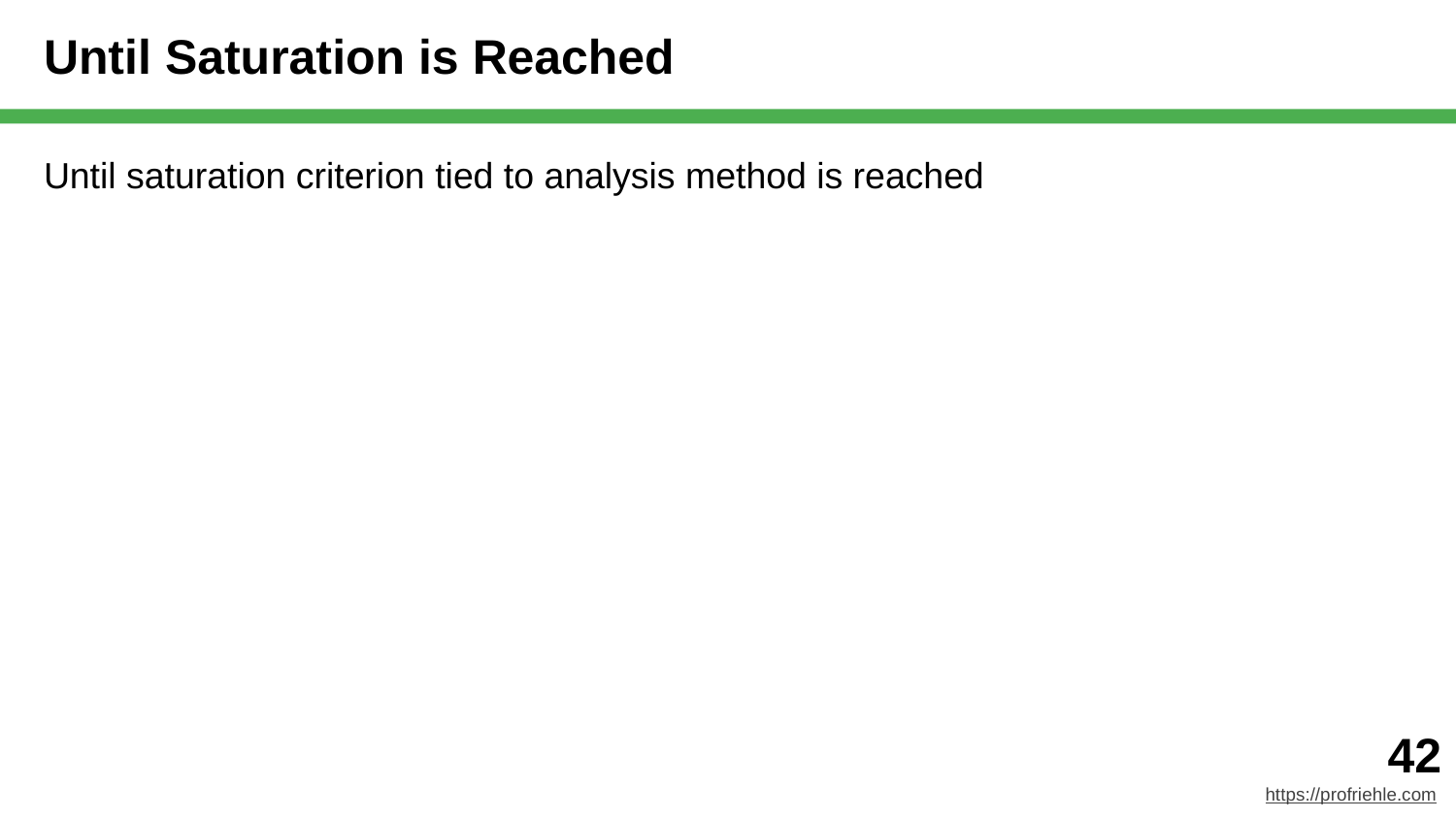

# Until Saturation is Reached
Until saturation criterion tied to analysis method is reached

42
https://profriehle.com